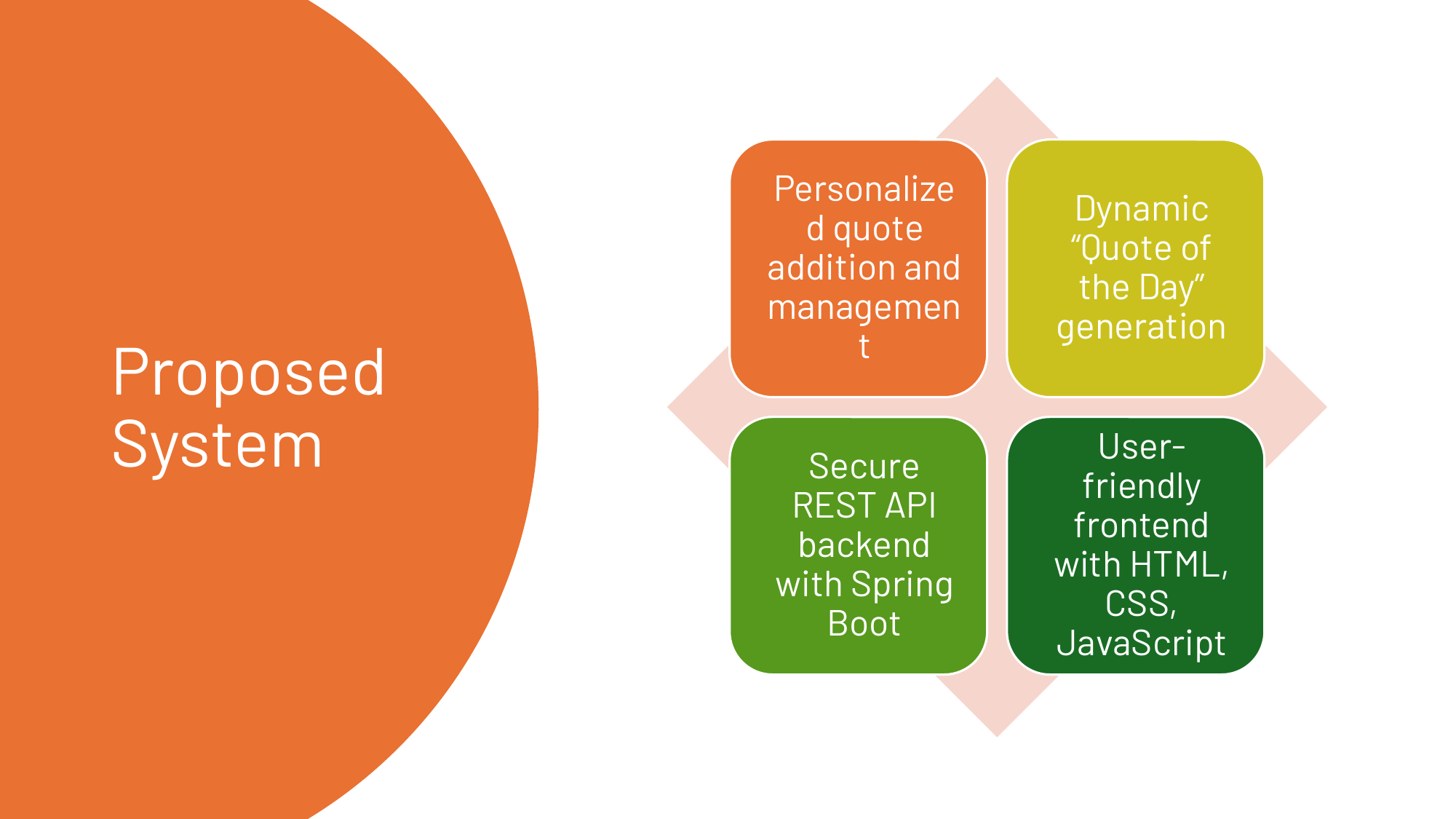

Personalized quote addition and management
Dynamic “Quote of the Day” generation
Secure REST API backend with Spring Boot
User-friendly frontend with HTML, CSS, JavaScript
# Proposed System